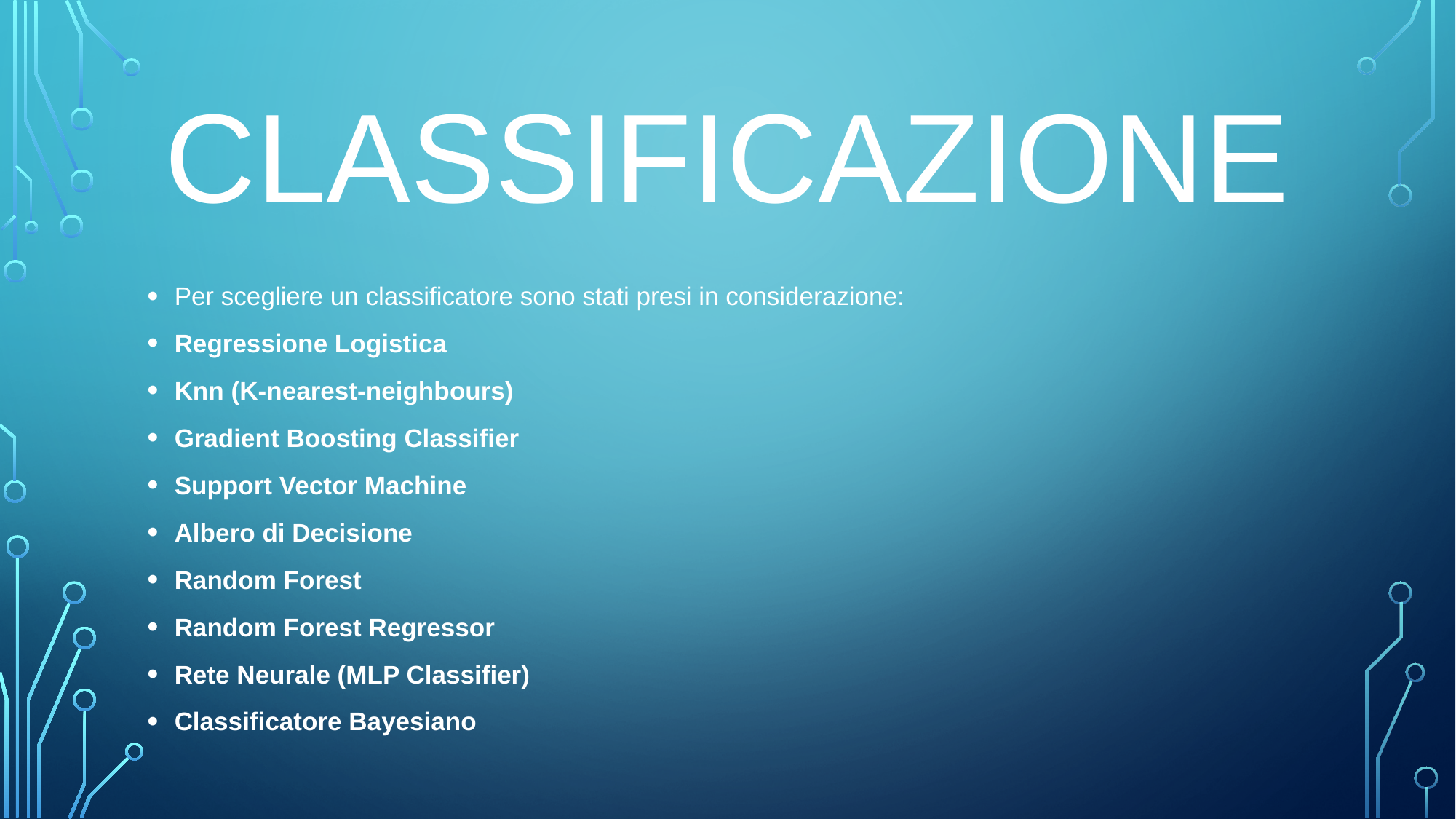

# Classificazione
Per scegliere un classificatore sono stati presi in considerazione:
Regressione Logistica
Knn (K-nearest-neighbours)
Gradient Boosting Classifier
Support Vector Machine
Albero di Decisione
Random Forest
Random Forest Regressor
Rete Neurale (MLP Classifier)
Classificatore Bayesiano